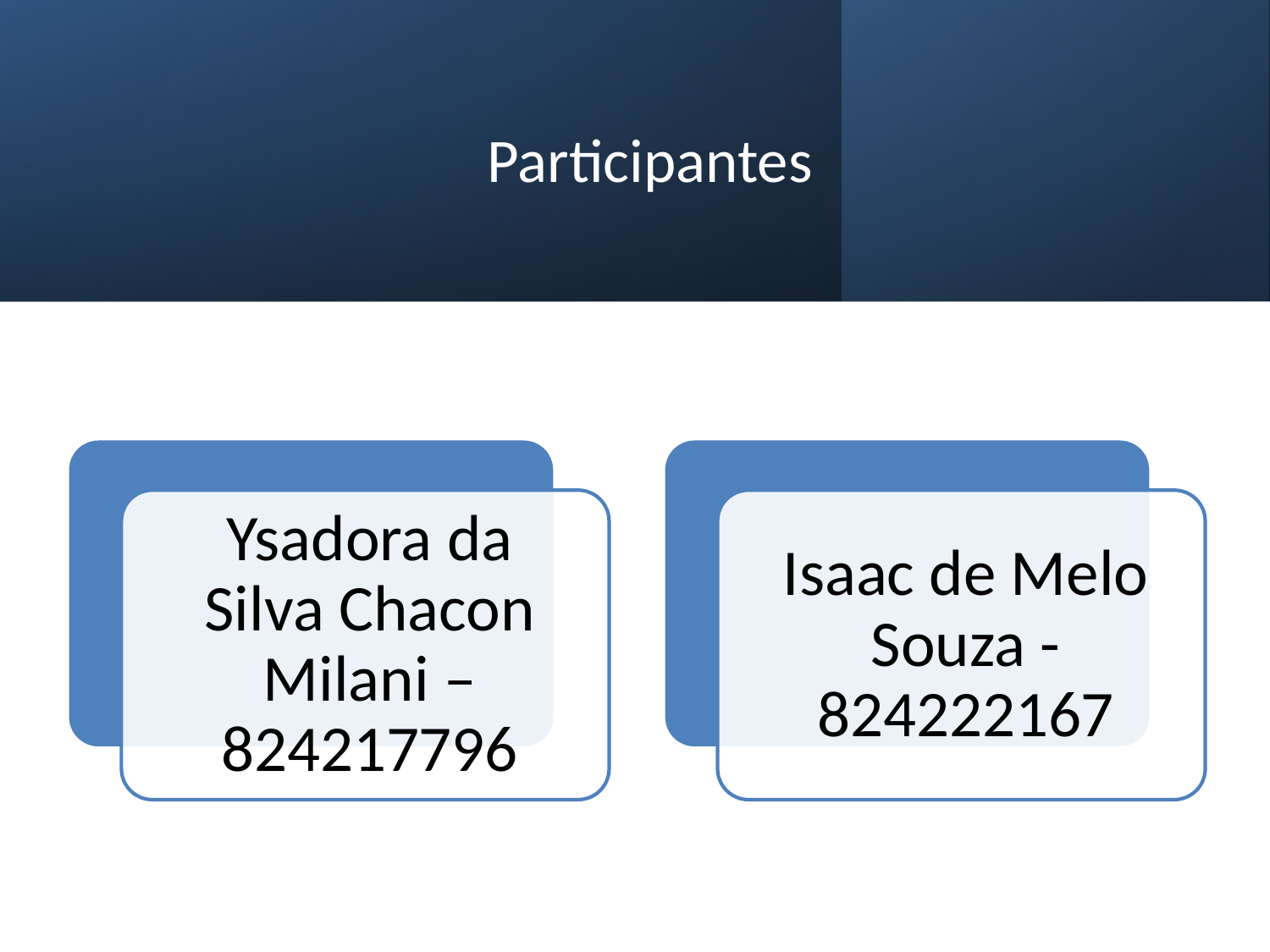

# Participantes
Ysadora da Silva Chacon Milani – 824217796
Isaac de Melo Souza - 824222167